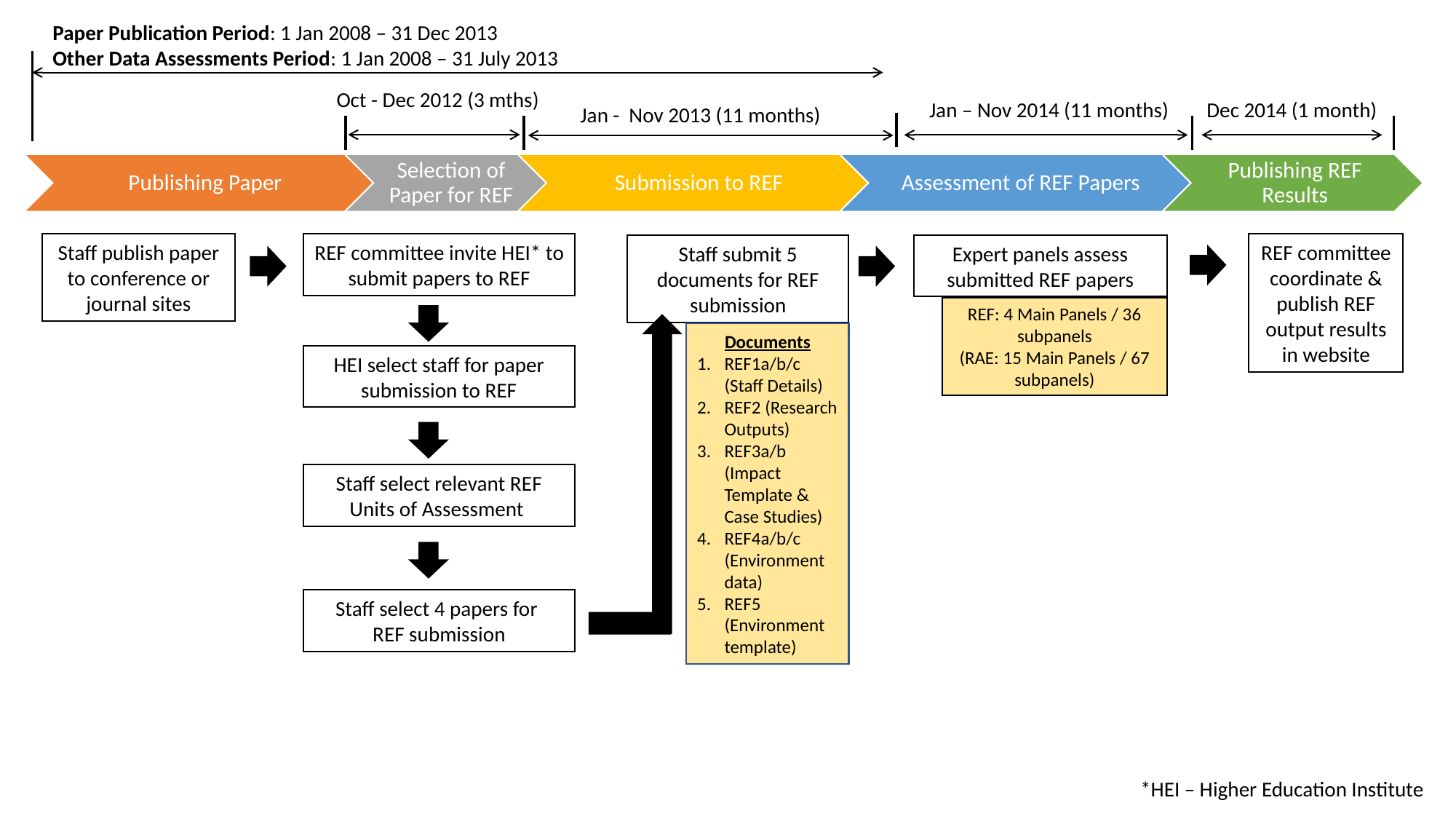

Paper Publication Period: 1 Jan 2008 – 31 Dec 2013
Other Data Assessments Period: 1 Jan 2008 – 31 July 2013
Oct - Dec 2012 (3 mths)
Jan – Nov 2014 (11 months)
Dec 2014 (1 month)
Jan -  Nov 2013 (11 months)
Publishing Paper
Selection of Paper for REF
Submission to REF
Assessment of REF Papers
Publishing REF Results
Staff publish paper to conference or journal sites
REF committee invite HEI* to submit papers to REF
REF committee coordinate & publish REF output results in website
Expert panels assess submitted REF papers
Staff submit 5 documents for REF submission

REF: 4 Main Panels / 36 subpanels
(RAE: 15 Main Panels / 67 subpanels)

Documents
REF1a/b/c (Staff Details)
REF2 (Research Outputs)
REF3a/b (Impact Template & Case Studies)
REF4a/b/c (Environment data)
REF5 (Environment template)
HEI select staff for paper submission to REF

Staff select relevant REF Units of Assessment

Staff select 4 papers for
REF submission

*HEI – Higher Education Institute